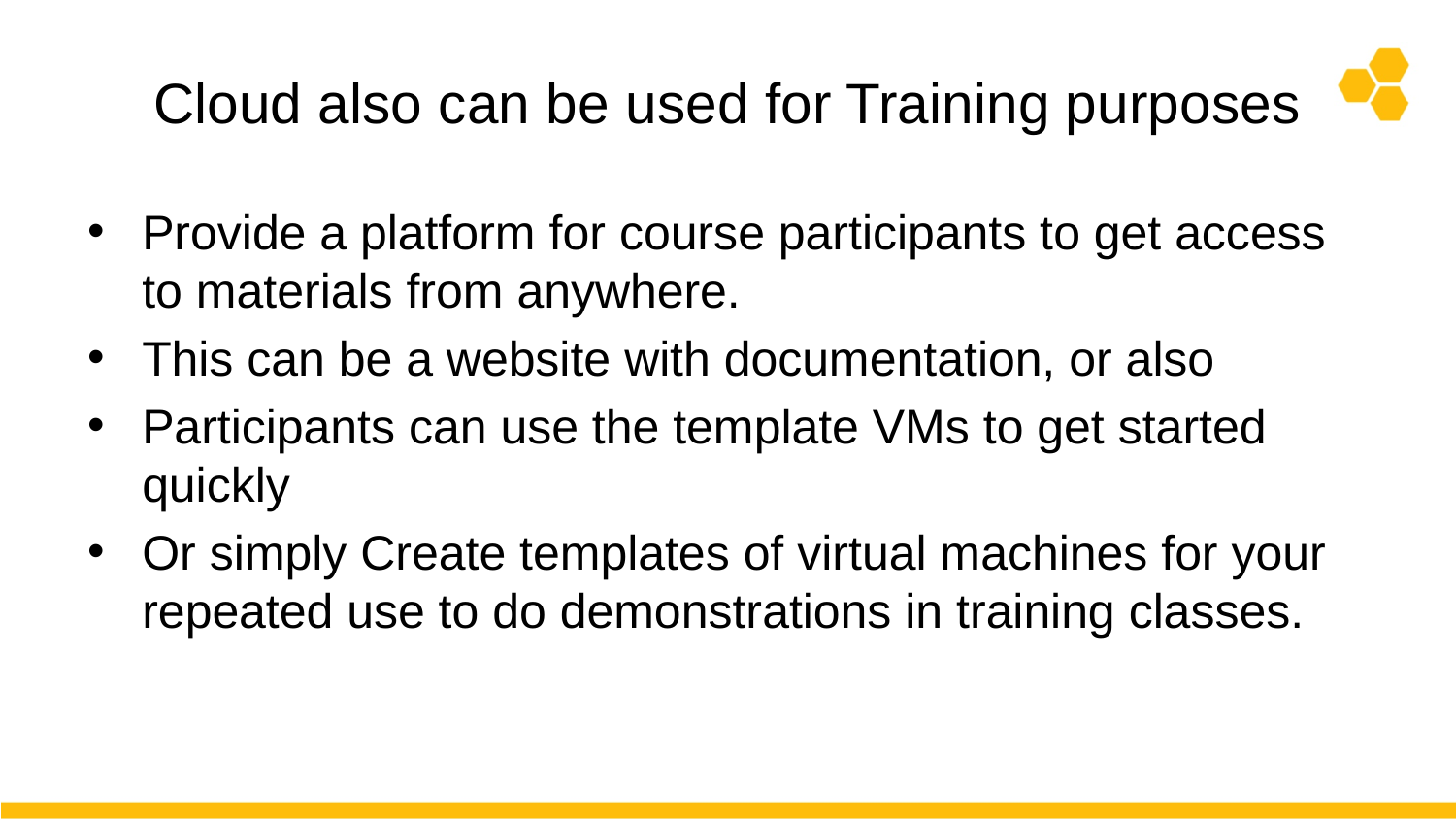

# Cloud also can be used for Training purposes
Provide a platform for course participants to get access to materials from anywhere.
This can be a website with documentation, or also
Participants can use the template VMs to get started quickly
Or simply Create templates of virtual machines for your repeated use to do demonstrations in training classes.